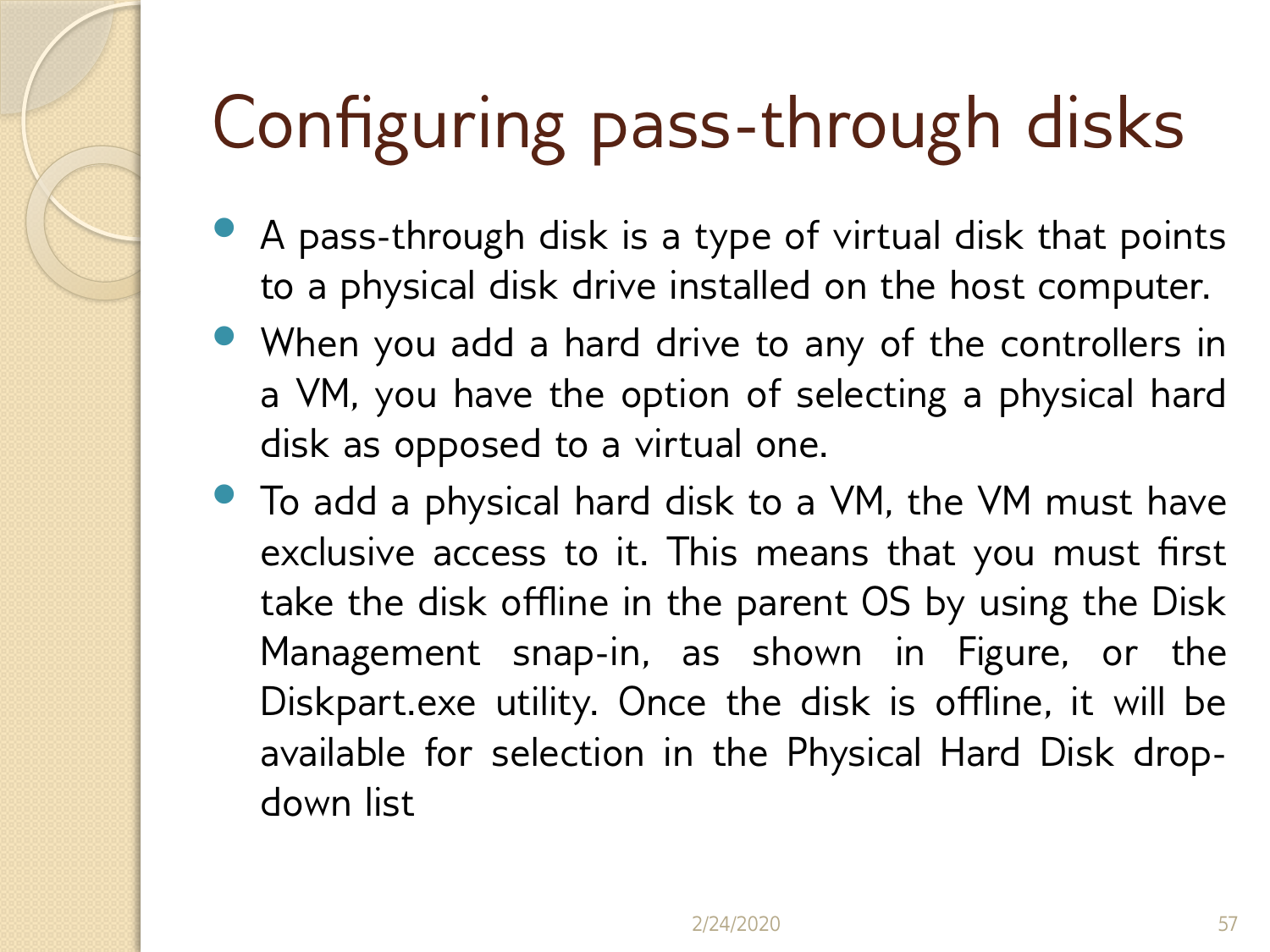

# Configuring pass-through disks
A pass-through disk is a type of virtual disk that points to a physical disk drive installed on the host computer.
When you add a hard drive to any of the controllers in a VM, you have the option of selecting a physical hard disk as opposed to a virtual one.
To add a physical hard disk to a VM, the VM must have exclusive access to it. This means that you must first take the disk offline in the parent OS by using the Disk Management snap-in, as shown in Figure, or the Diskpart.exe utility. Once the disk is offline, it will be available for selection in the Physical Hard Disk drop-down list
2/24/2020
57